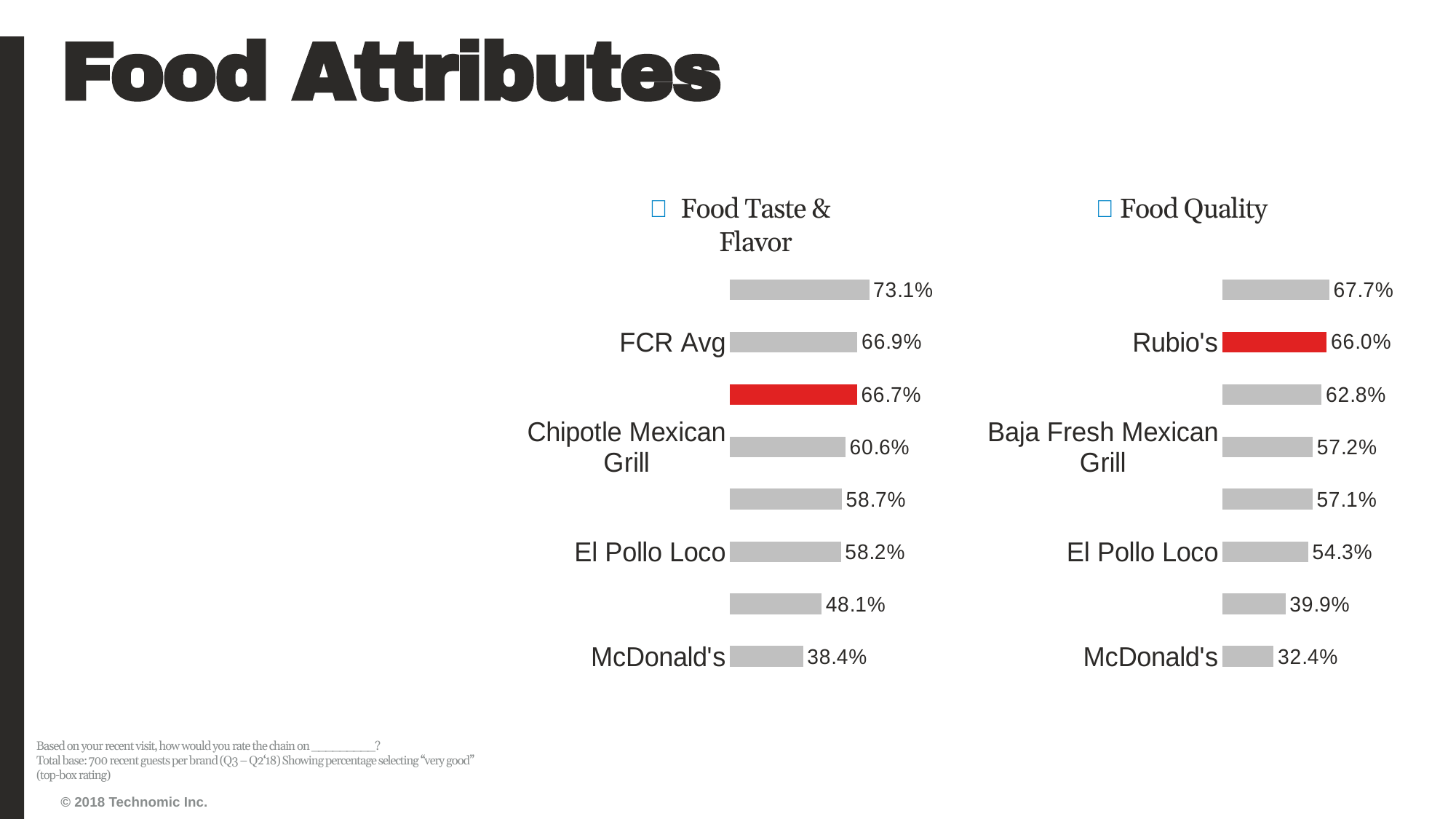

# Food Attributes
Food Taste & Flavor
Food Quality

### Chart

| Category | Series1 |
|---|---|
| McDonald's | 0.3837037037037037 |
| Taco Bell | 0.4809384164222874 |
| El Pollo Loco | 0.5821325648414986 |
| Baja Fresh Mexican Grill | 0.5869565217391305 |
| Chipotle Mexican Grill | 0.6064139941690962 |
| Rubio's | 0.667144906743185 |
| FCR Avg | 0.6689551518472145 |
| In-N-Out Burger | 0.7307132459970888 |

### Chart

| Category | Series1 |
|---|---|
| McDonald's | 0.32392273402674593 |
| Taco Bell | 0.3991291727140784 |
| El Pollo Loco | 0.5429799426934098 |
| Chipotle Mexican Grill | 0.5708029197080292 |
| Baja Fresh Mexican Grill | 0.5716353111432706 |
| FCR Avg | 0.6281943400690045 |
| Rubio's | 0.660431654676259 |
| In-N-Out Burger | 0.6768115942028986 |
Based on your recent visit, how would you rate the chain on _________?                                           Total base: 700 recent guests per brand (Q3 – Q2‘18) Showing percentage selecting “very good” (top-box rating)